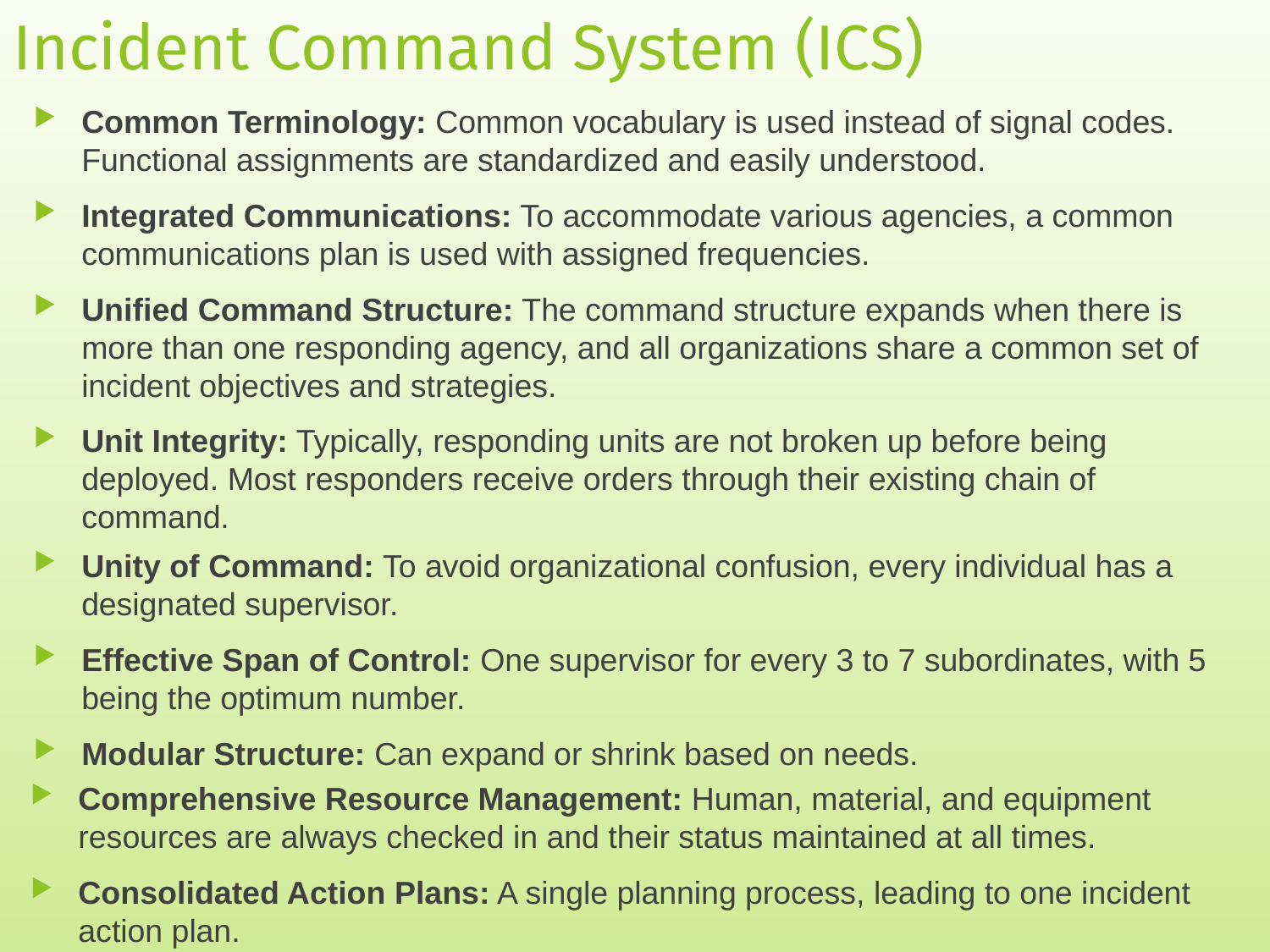

# Incident Command System (ICS)
Common Terminology: Common vocabulary is used instead of signal codes. Functional assignments are standardized and easily understood.
Integrated Communications: To accommodate various agencies, a common communications plan is used with assigned frequencies.
Unified Command Structure: The command structure expands when there is more than one responding agency, and all organizations share a common set of incident objectives and strategies.
Unit Integrity: Typically, responding units are not broken up before being deployed. Most responders receive orders through their existing chain of command.

Unity of Command: To avoid organizational confusion, every individual has a designated supervisor.
Effective Span of Control: One supervisor for every 3 to 7 subordinates, with 5 being the optimum number.
Modular Structure: Can expand or shrink based on needs.
Comprehensive Resource Management: Human, material, and equipment resources are always checked in and their status maintained at all times.
Consolidated Action Plans: A single planning process, leading to one incident action plan.

11